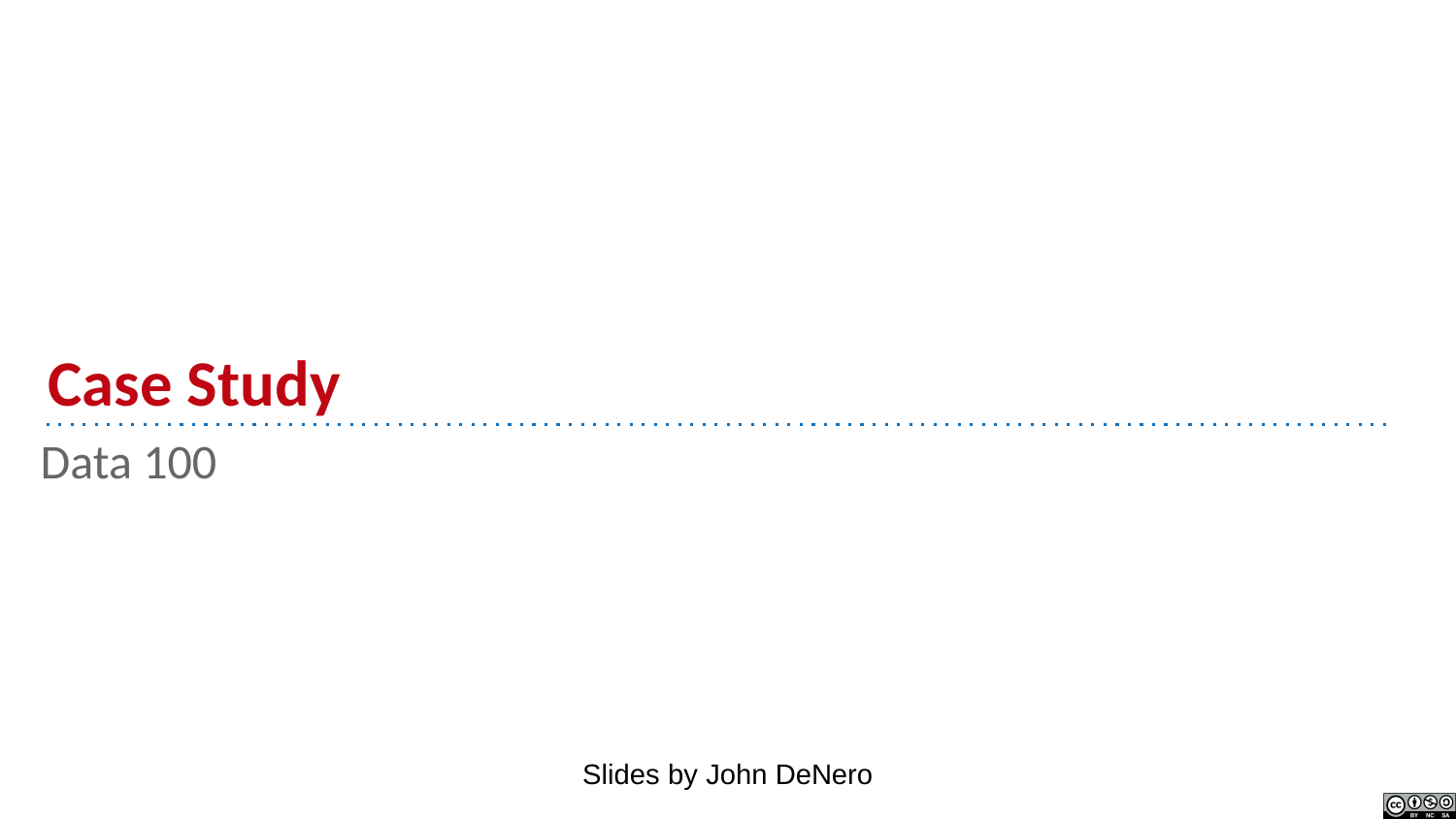

# Case Study
Data 100
Slides by John DeNero